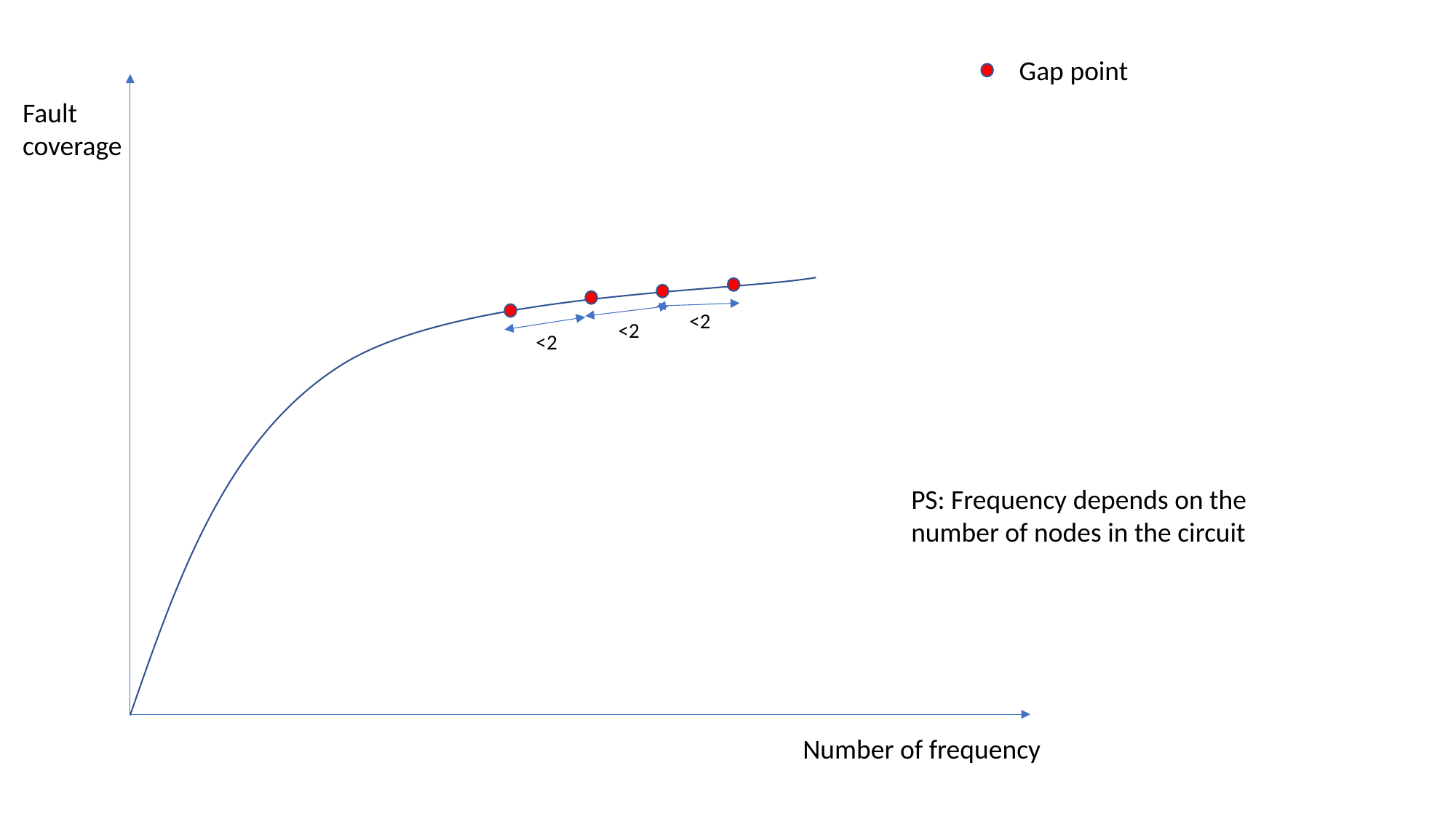

Gap point

Fault coverage

<2

<2
<2
PS: Frequency depends on the number of nodes in the circuit
Number of frequency